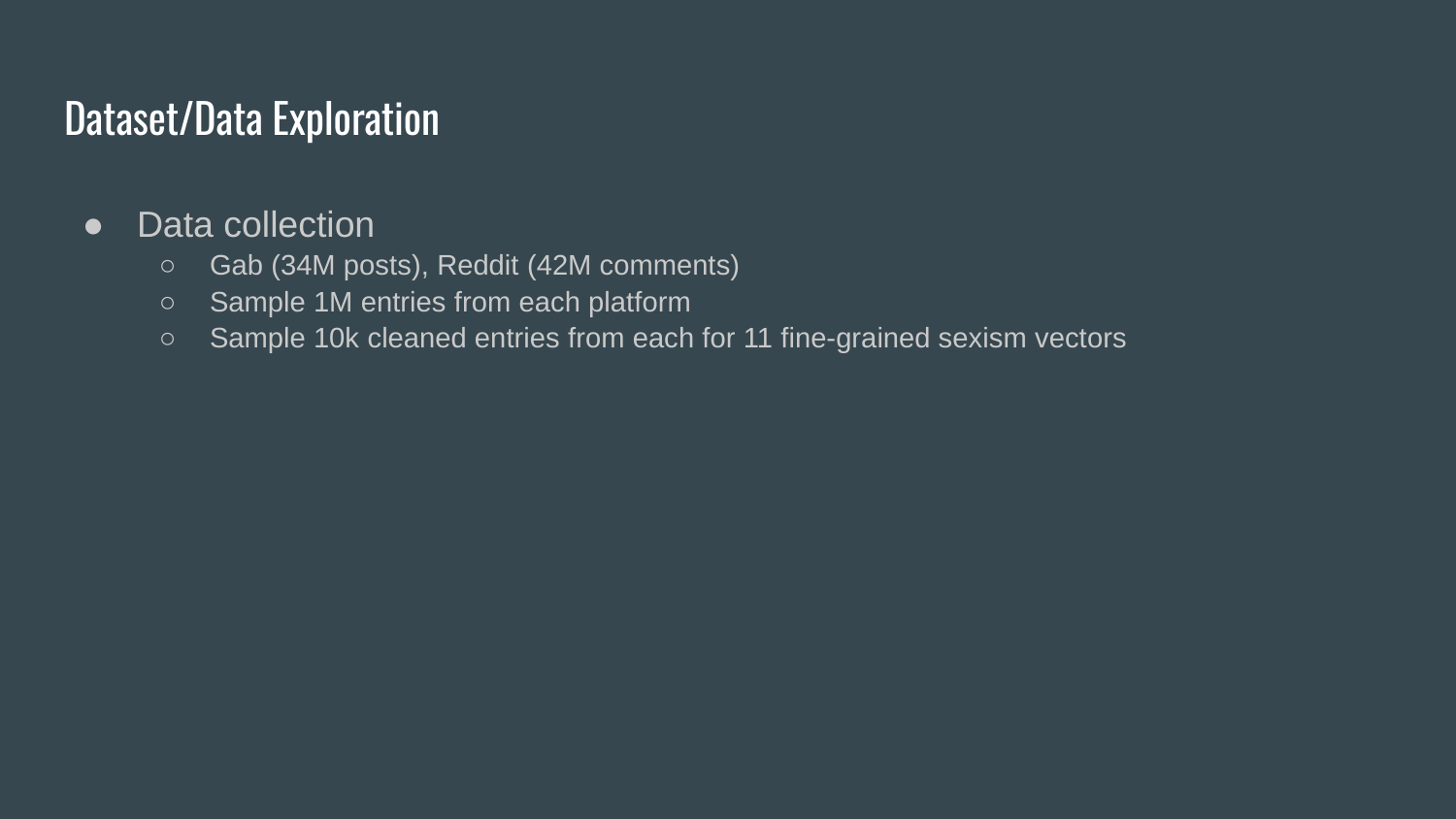

# Dataset/Data Exploration
Data collection
Gab (34M posts), Reddit (42M comments)
Sample 1M entries from each platform
Sample 10k cleaned entries from each for 11 fine-grained sexism vectors